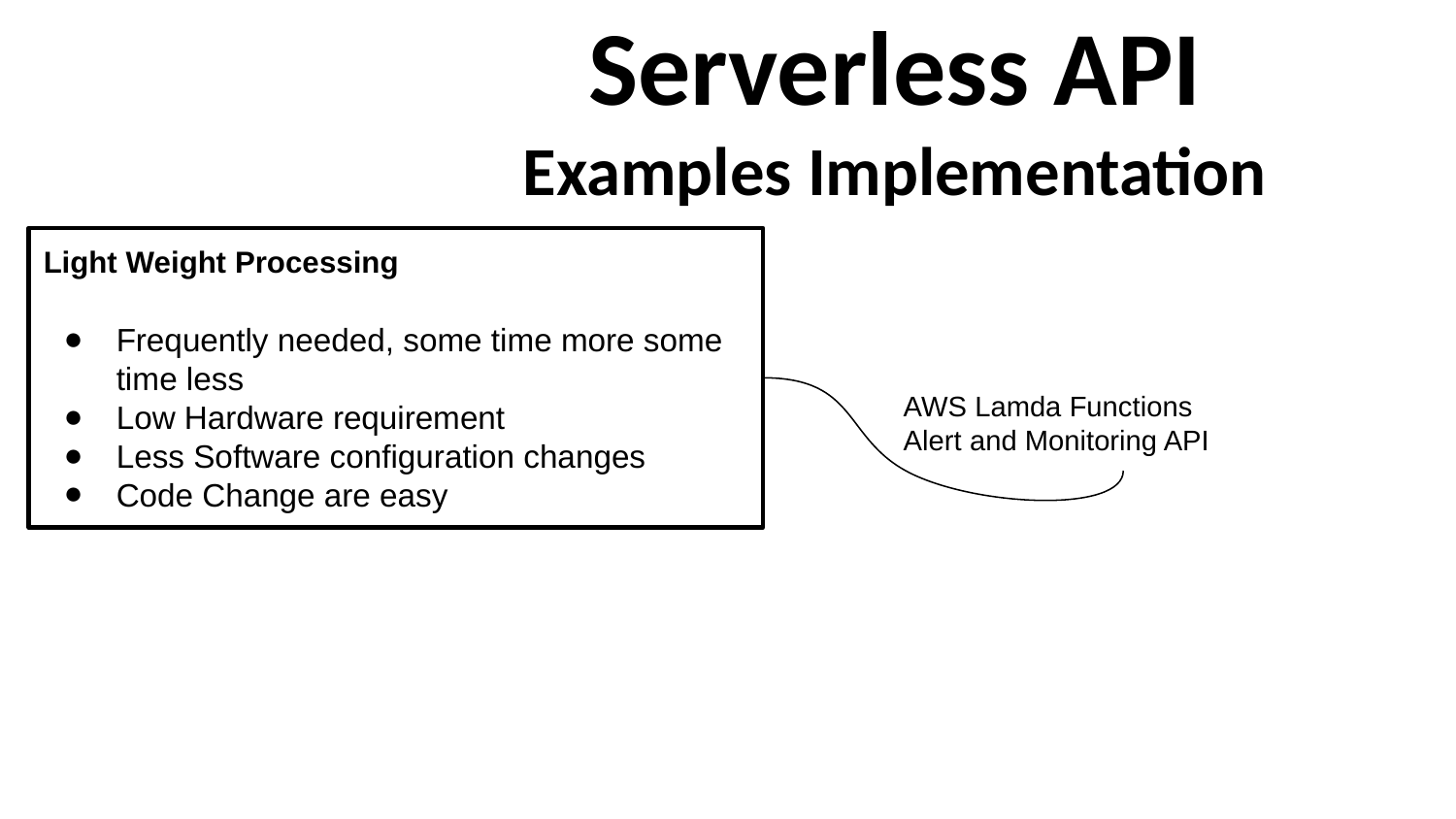

# Serverless API
Examples Implementation
Light Weight Processing
Frequently needed, some time more some time less
Low Hardware requirement
Less Software configuration changes
Code Change are easy

AWS Lamda Functions
Alert and Monitoring API